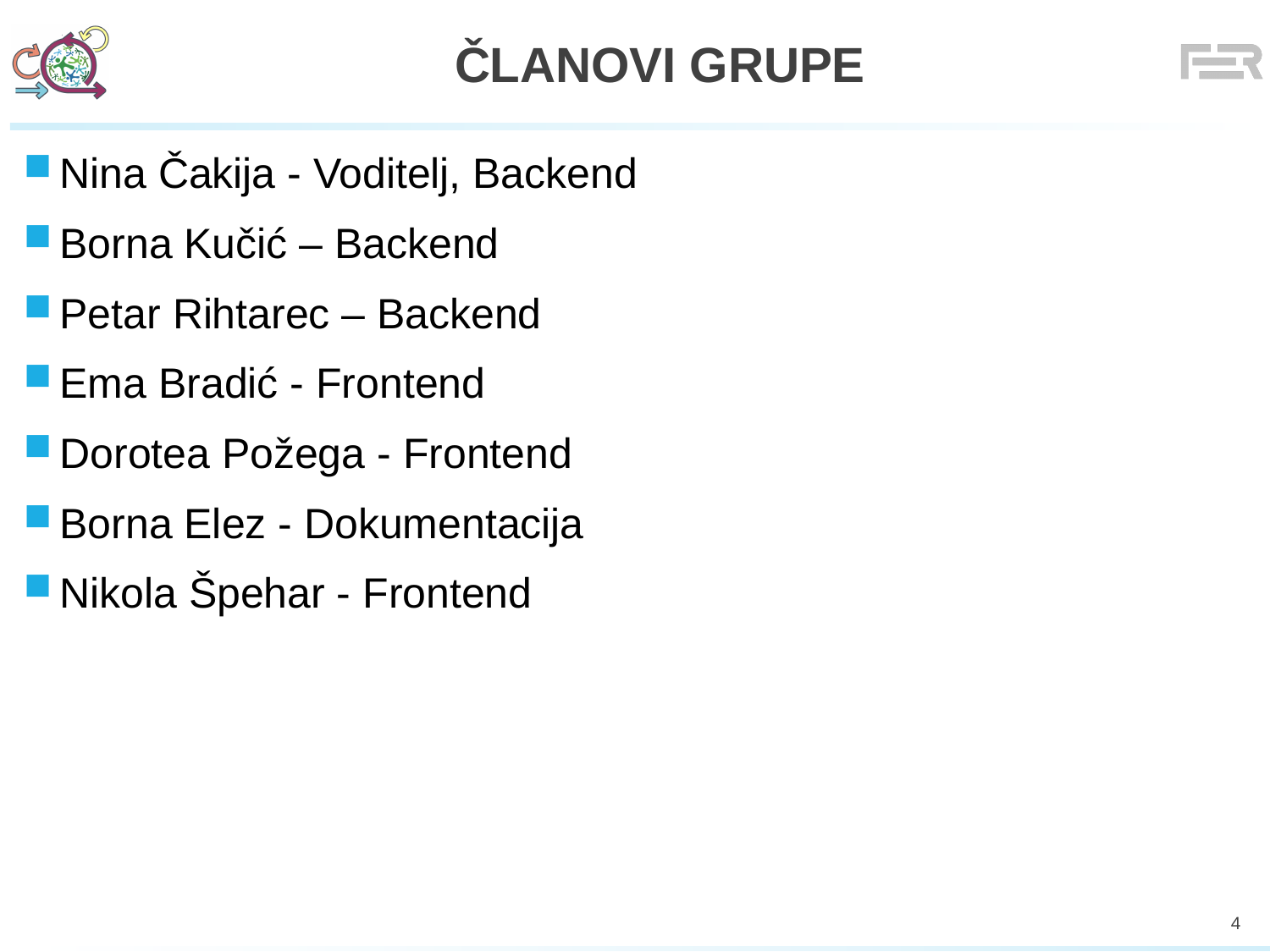

# Članovi grupe
Nina Čakija - Voditelj, Backend
Borna Kučić – Backend
Petar Rihtarec – Backend
Ema Bradić - Frontend
Dorotea Požega - Frontend
Borna Elez - Dokumentacija
Nikola Špehar - Frontend

4